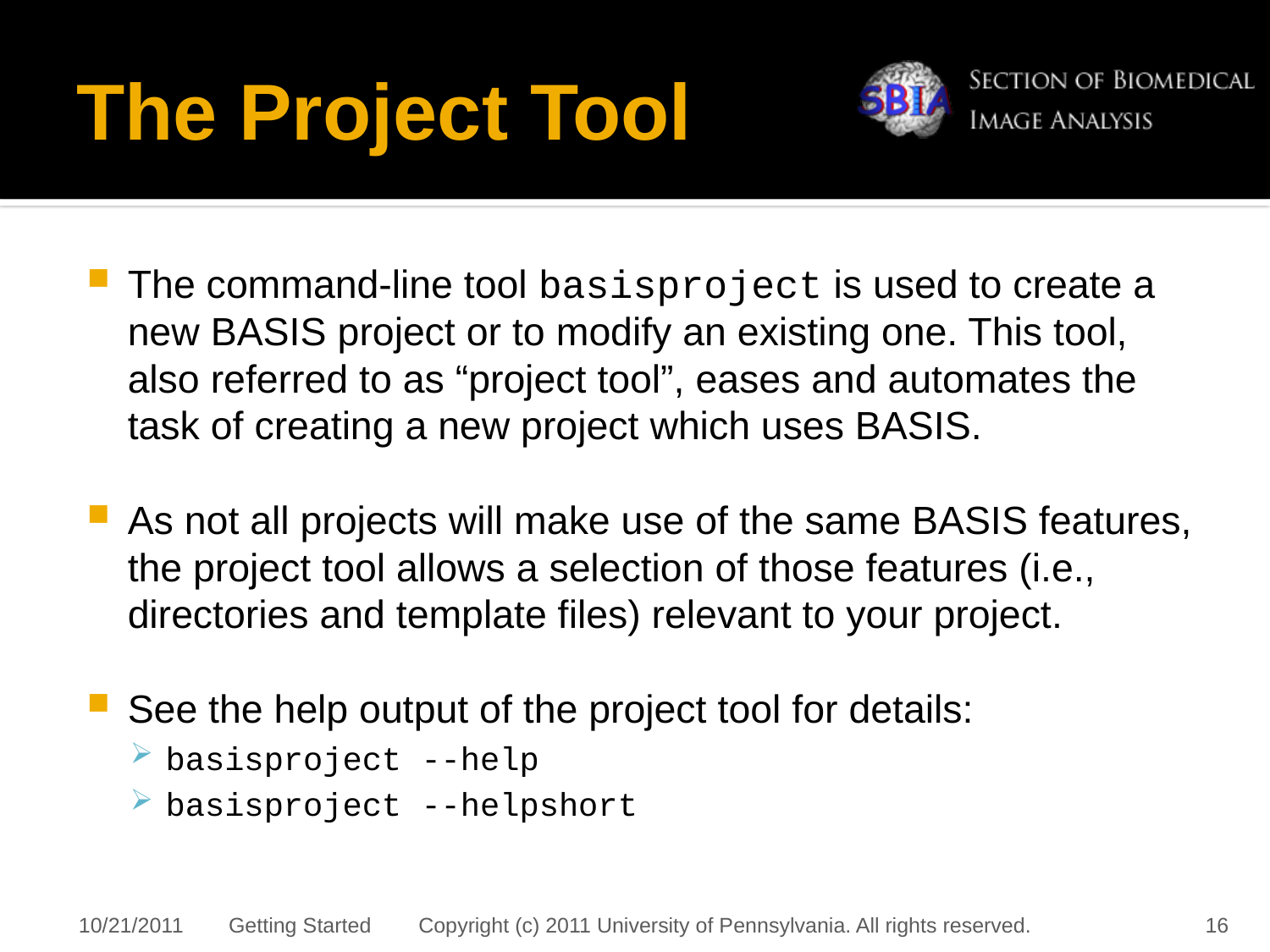

# The Project Tool
The command-line tool basisproject is used to create a new BASIS project or to modify an existing one. This tool, also referred to as “project tool”, eases and automates the task of creating a new project which uses BASIS.

As not all projects will make use of the same BASIS features, the project tool allows a selection of those features (i.e., directories and template files) relevant to your project.

See the help output of the project tool for details:
basisproject --help
basisproject --helpshort
10/21/2011
Getting Started        Copyright (c) 2011 University of Pennsylvania. All rights reserved.
16